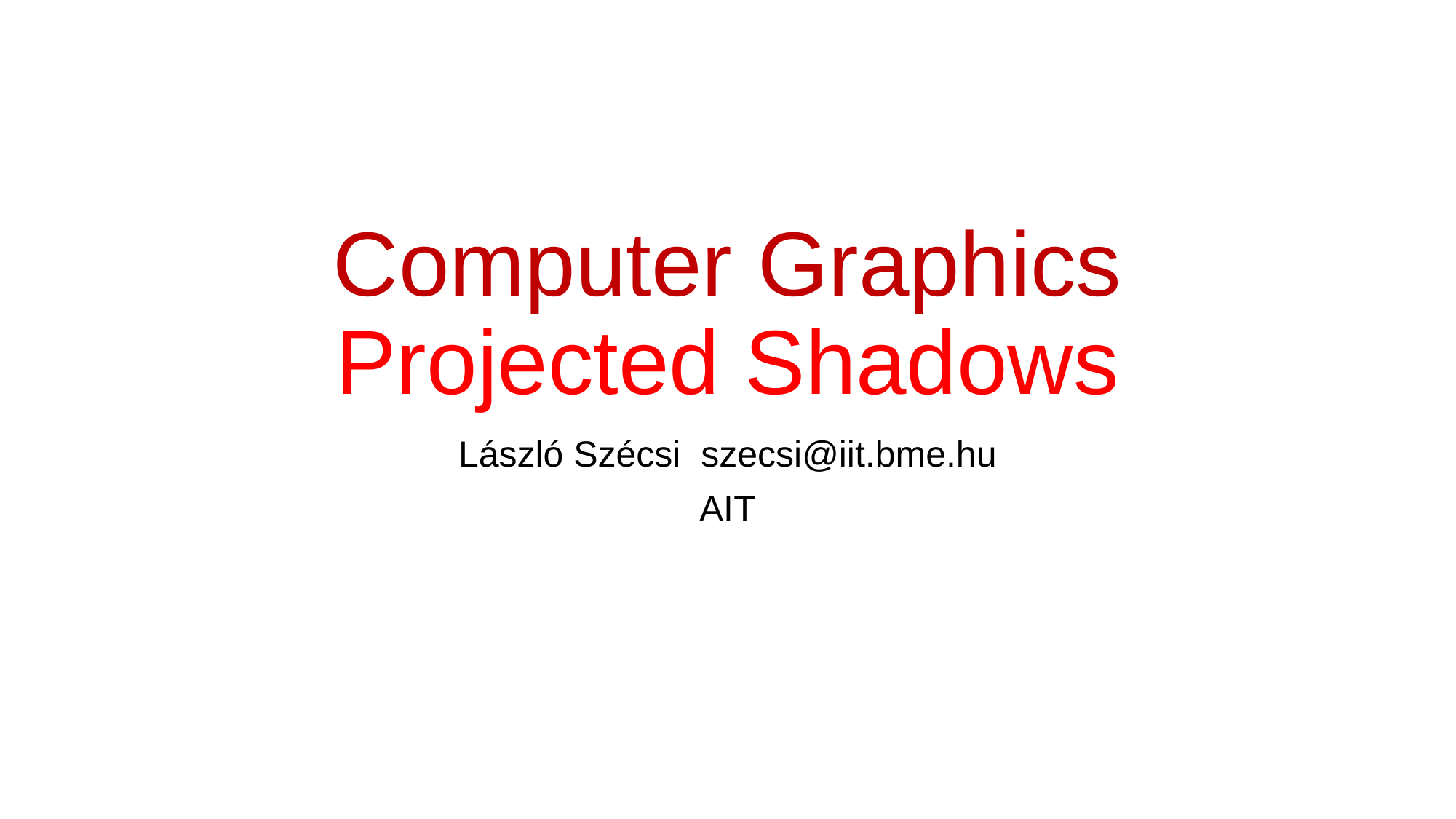

# Computer Graphics Projected Shadows
László Szécsi  szecsi@iit.bme.hu
AIT